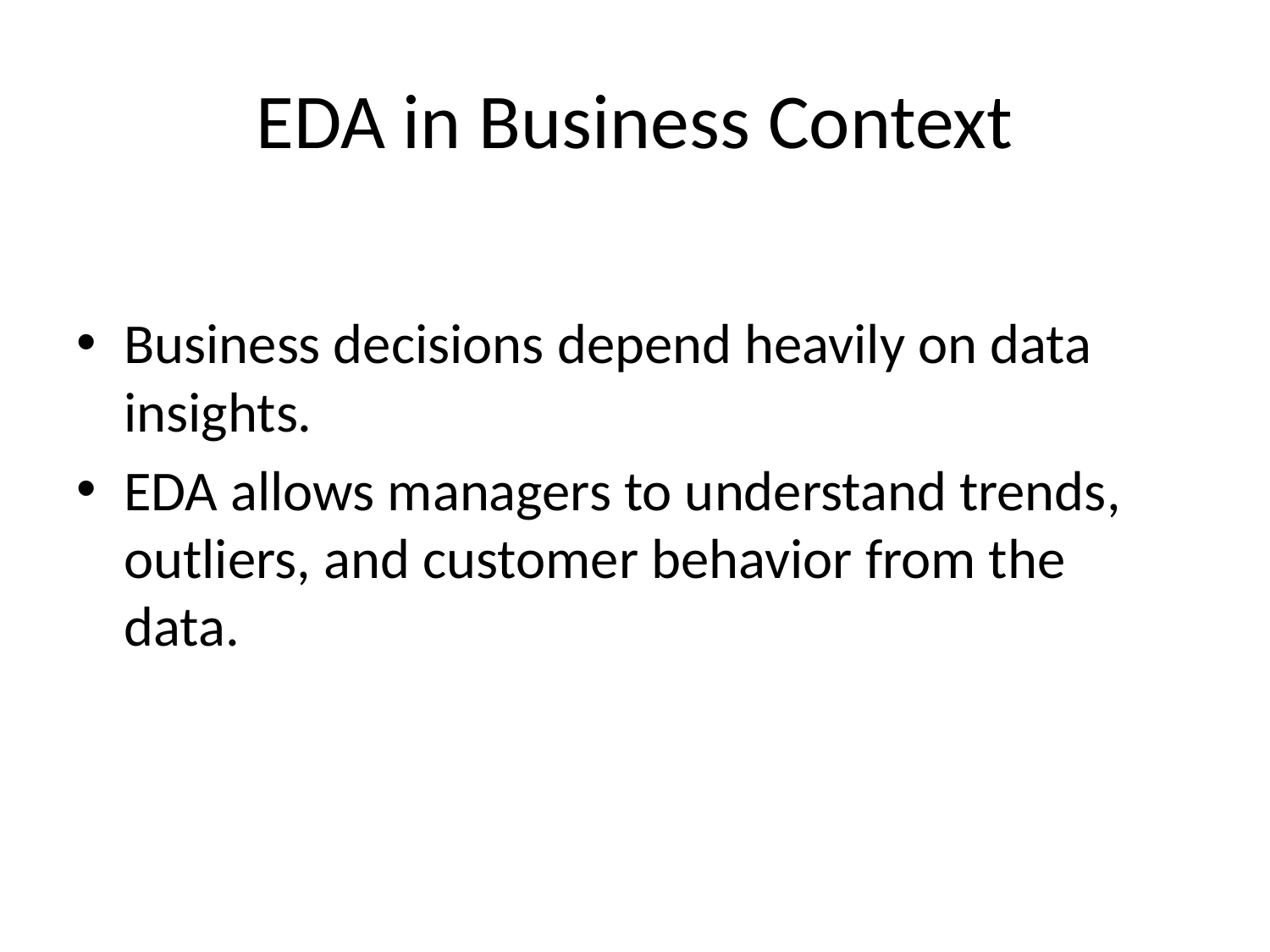

# EDA in Business Context

Business decisions depend heavily on data insights.
EDA allows managers to understand trends, outliers, and customer behavior from the data.